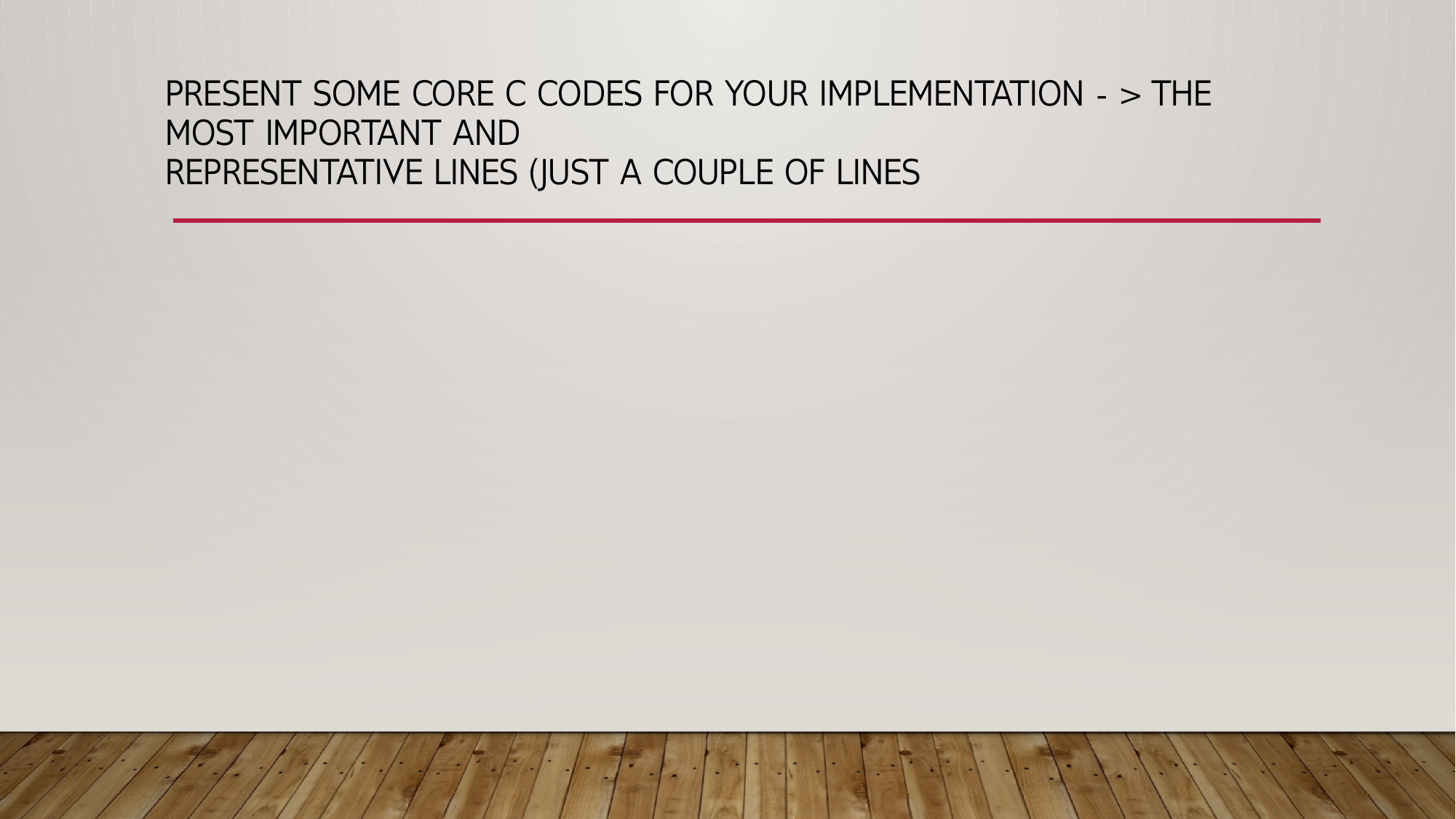

# Present some core C codes for your implementation - > the most important and representative lines (just a couple of lines